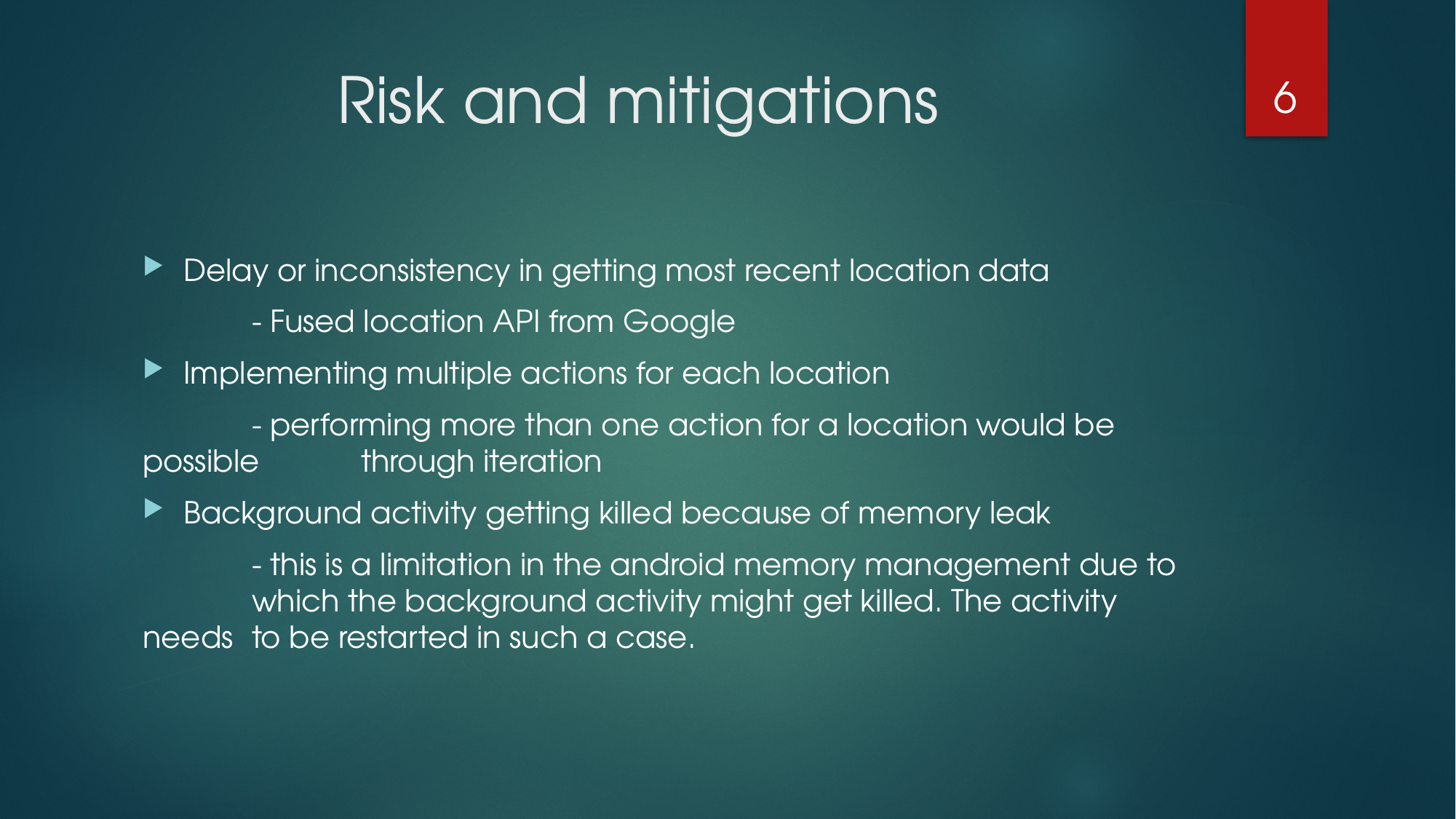

6
# Risk and mitigations
Delay or inconsistency in getting most recent location data
	- Fused location API from Google
Implementing multiple actions for each location
	- performing more than one action for a location would be possible 	through iteration
Background activity getting killed because of memory leak
	- this is a limitation in the android memory management due to 	which the background activity might get killed. The activity needs 	to be restarted in such a case.